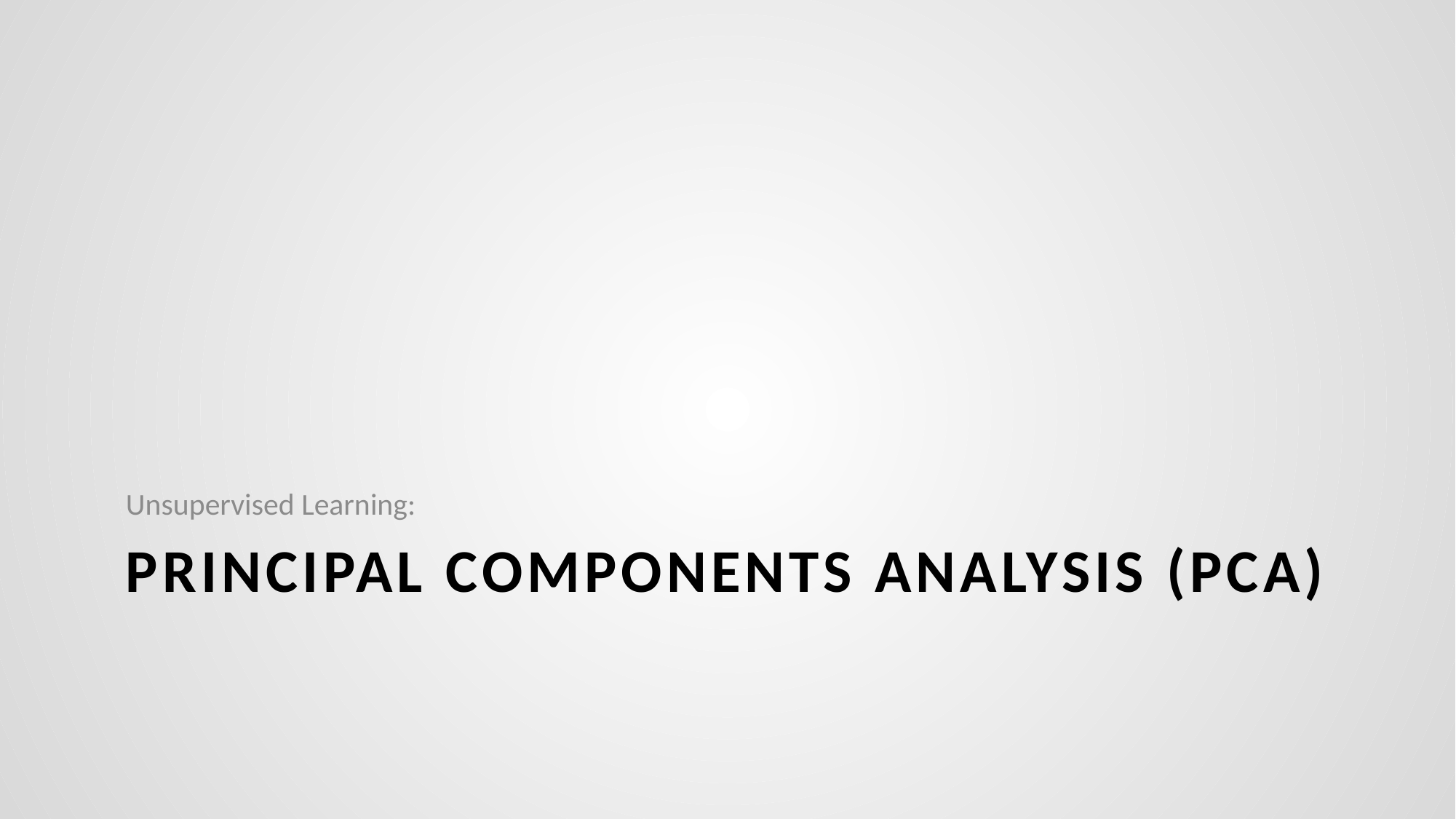

Unsupervised Learning:
# Principal Components Analysis (PCA)